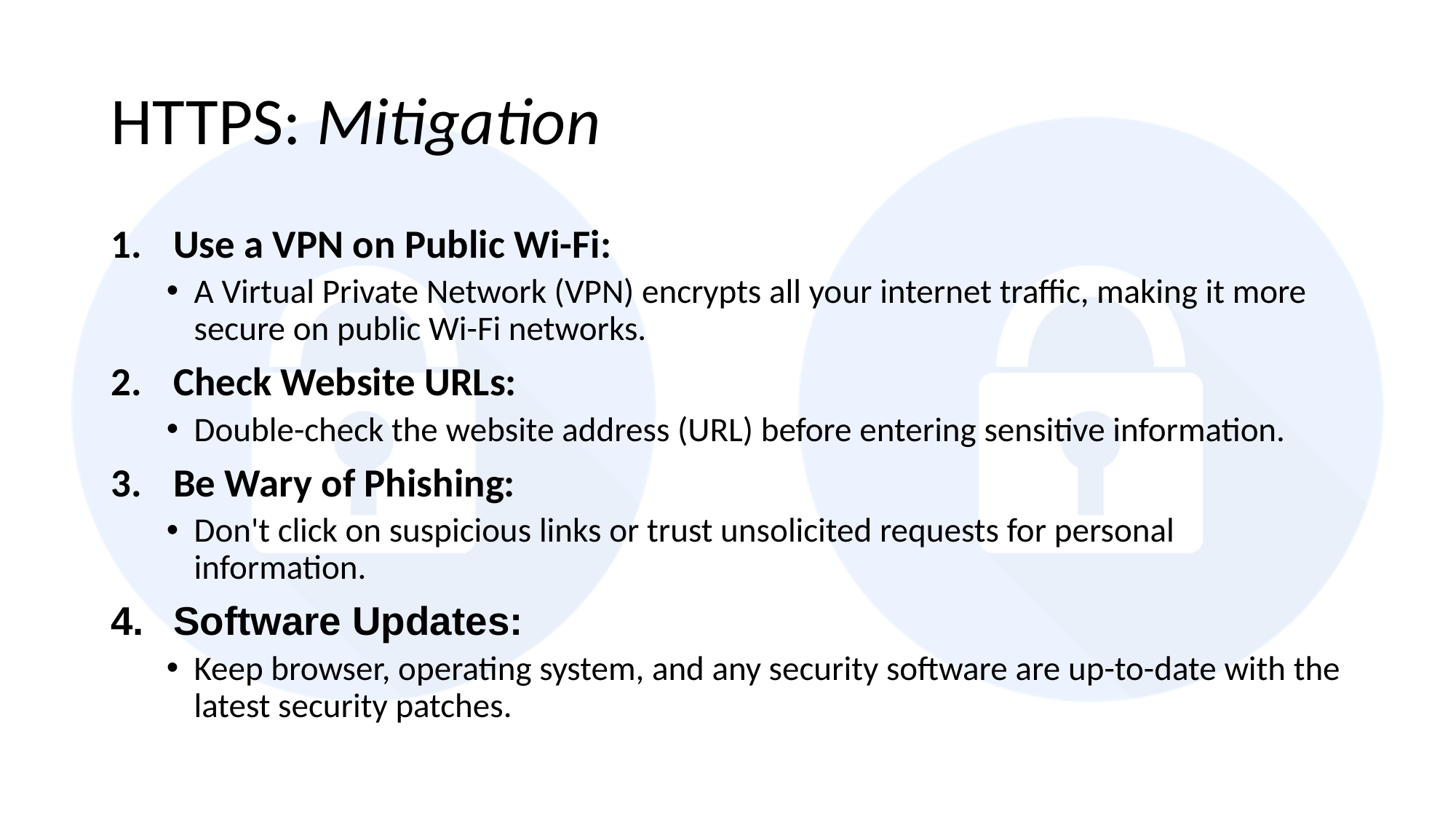

# HTTPS: Mitigation
Use a VPN on Public Wi-Fi:
A Virtual Private Network (VPN) encrypts all your internet traffic, making it more secure on public Wi-Fi networks.
Check Website URLs:
Double-check the website address (URL) before entering sensitive information.
Be Wary of Phishing:
Don't click on suspicious links or trust unsolicited requests for personal information.
Software Updates:
Keep browser, operating system, and any security software are up-to-date with the latest security patches.